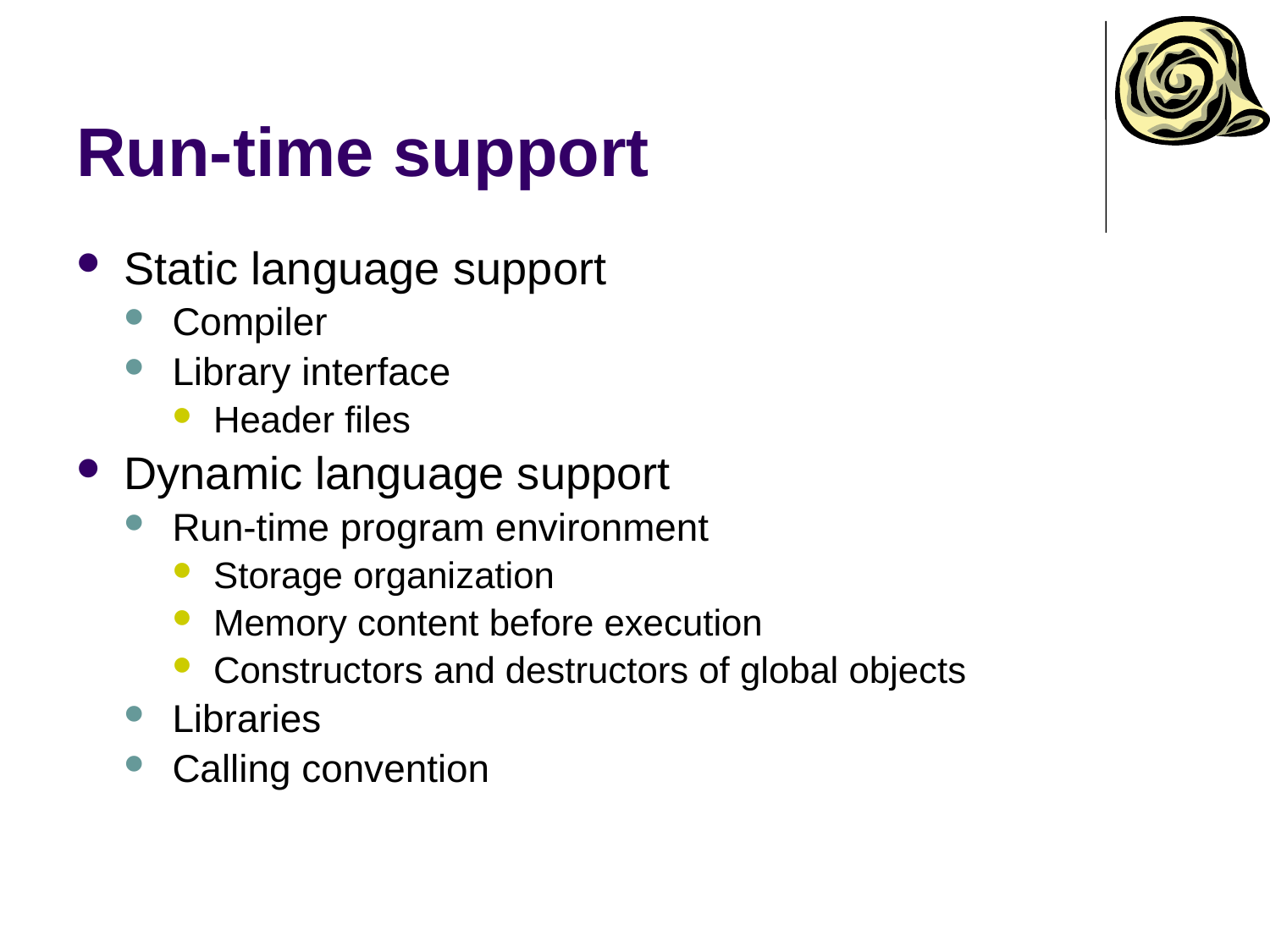

# Run-time support
Static language support
Compiler
Library interface
Header files
Dynamic language support
Run-time program environment
Storage organization
Memory content before execution
Constructors and destructors of global objects
Libraries
Calling convention